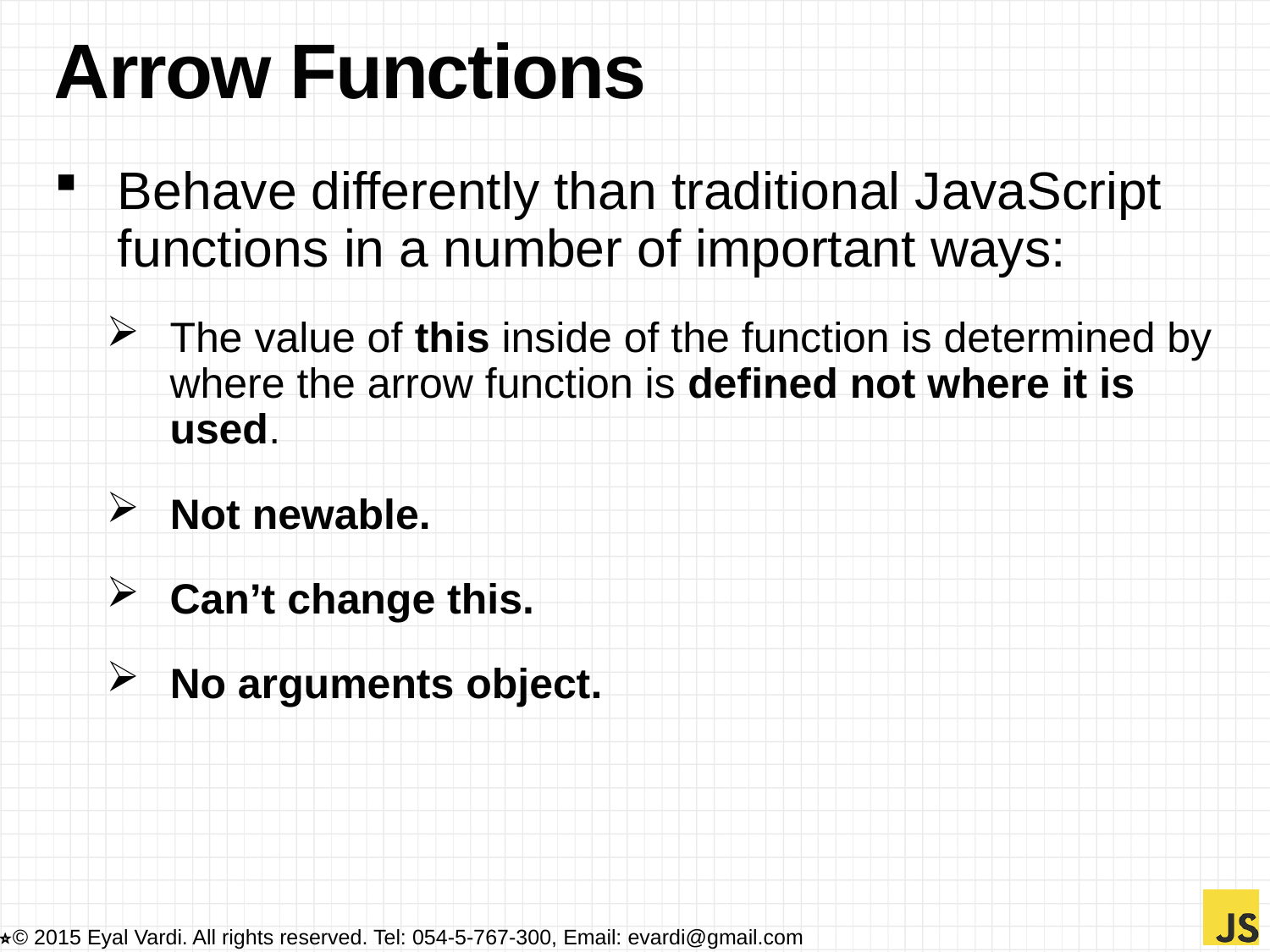

# Arrow Functions
Behave differently than traditional JavaScript functions in a number of important ways:
The value of this inside of the function is determined by where the arrow function is defined not where it is used.
Not newable.
Can’t change this.
No arguments object.